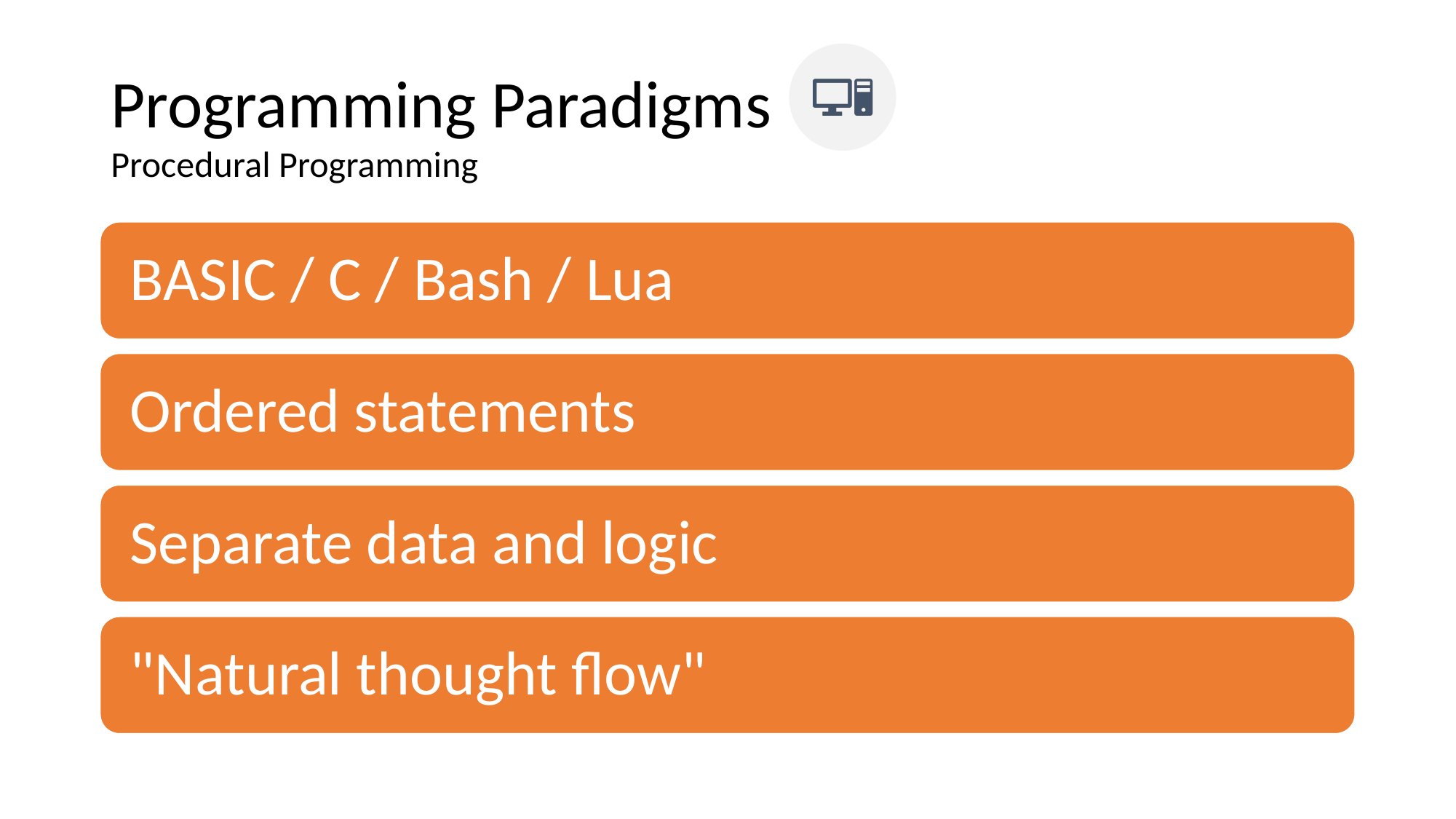

# Programming Paradigms Procedural Programming

BASIC / C / Bash / Lua
Ordered statements
Separate data and logic
"Natural thought flow"